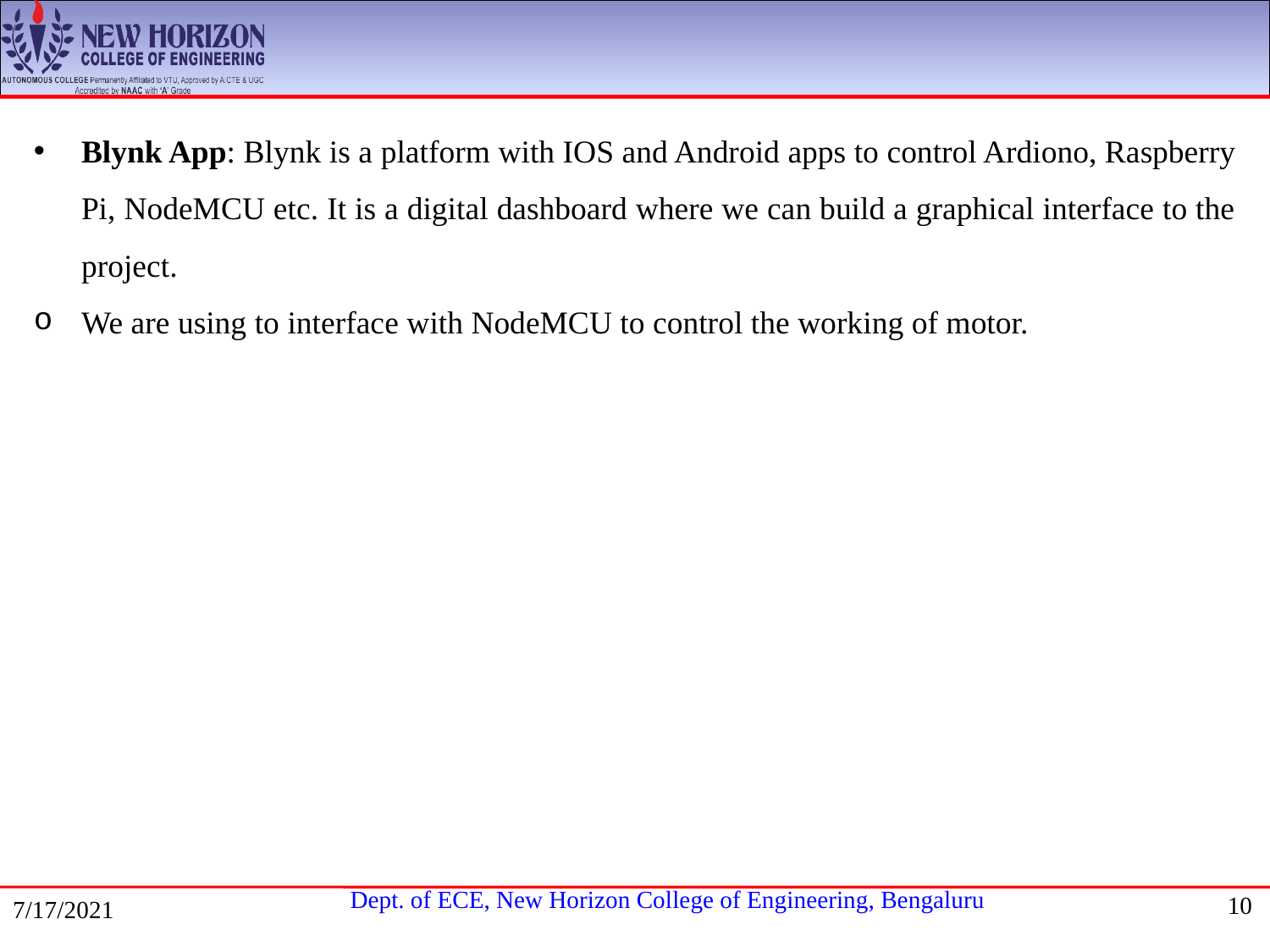

Blynk App: Blynk is a platform with IOS and Android apps to control Ardiono, Raspberry Pi, NodeMCU etc. It is a digital dashboard where we can build a graphical interface to the project.
We are using to interface with NodeMCU to control the working of motor.
10
7/17/2021